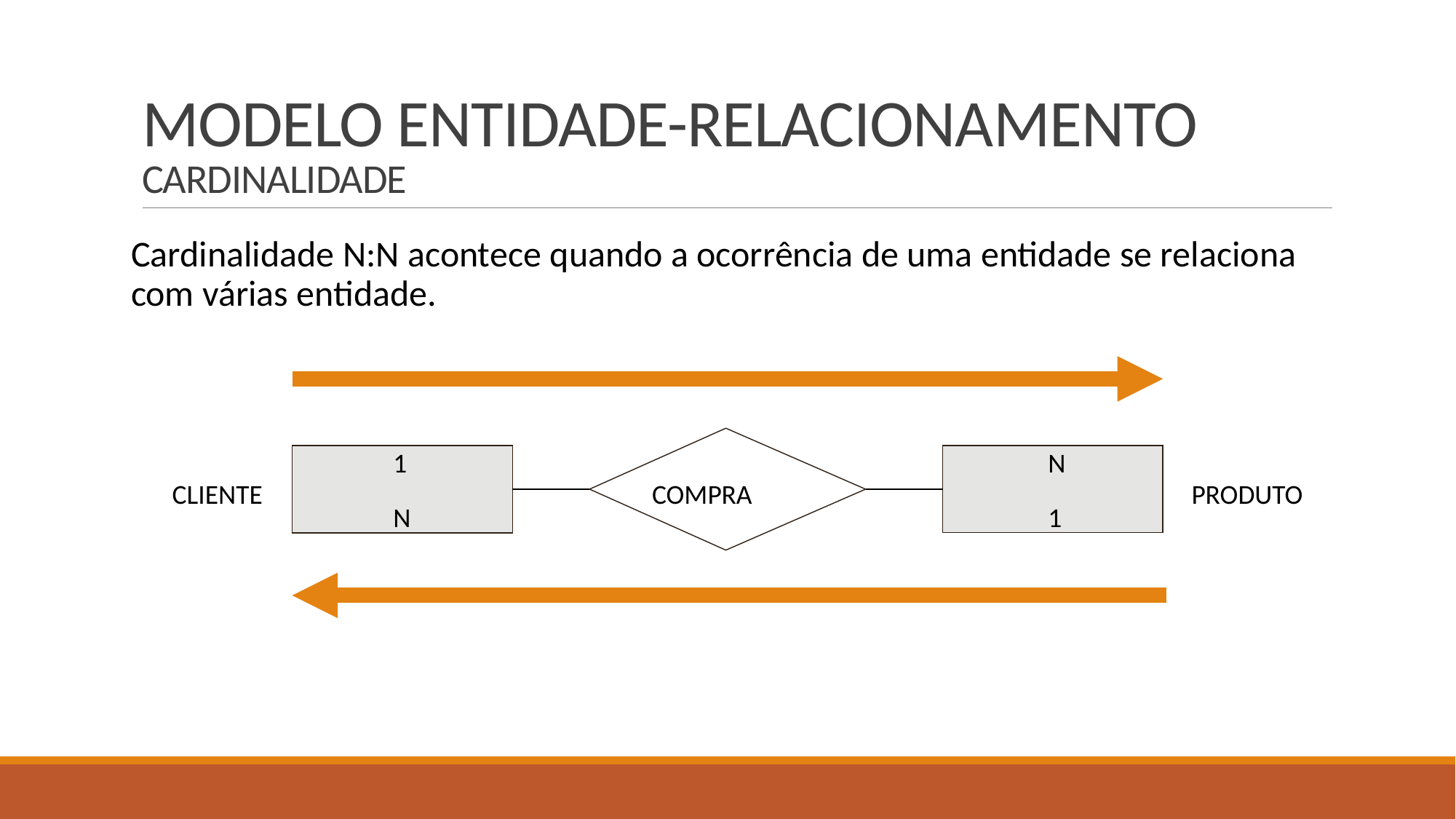

# MODELO ENTIDADE-RELACIONAMENTO CARDINALIDADE
Cardinalidade N:N acontece quando a ocorrência de uma entidade se relaciona com várias entidade.

1						N

CLIENTE 				       COMPRA				      PRODUTO
N						1